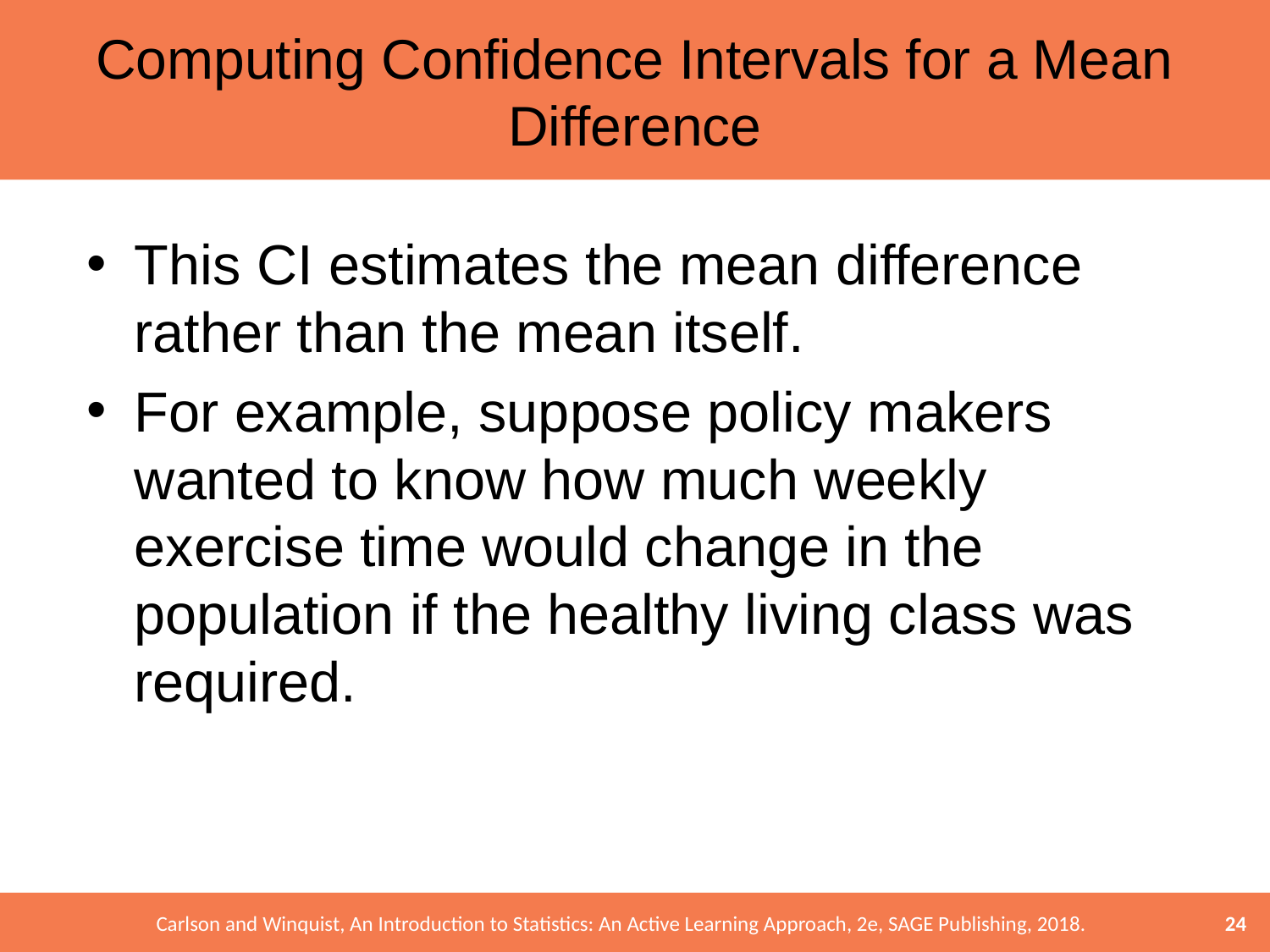

# Computing Confidence Intervals for a Mean Difference
This CI estimates the mean difference rather than the mean itself.
For example, suppose policy makers wanted to know how much weekly exercise time would change in the population if the healthy living class was required.
24
Carlson and Winquist, An Introduction to Statistics: An Active Learning Approach, 2e, SAGE Publishing, 2018.